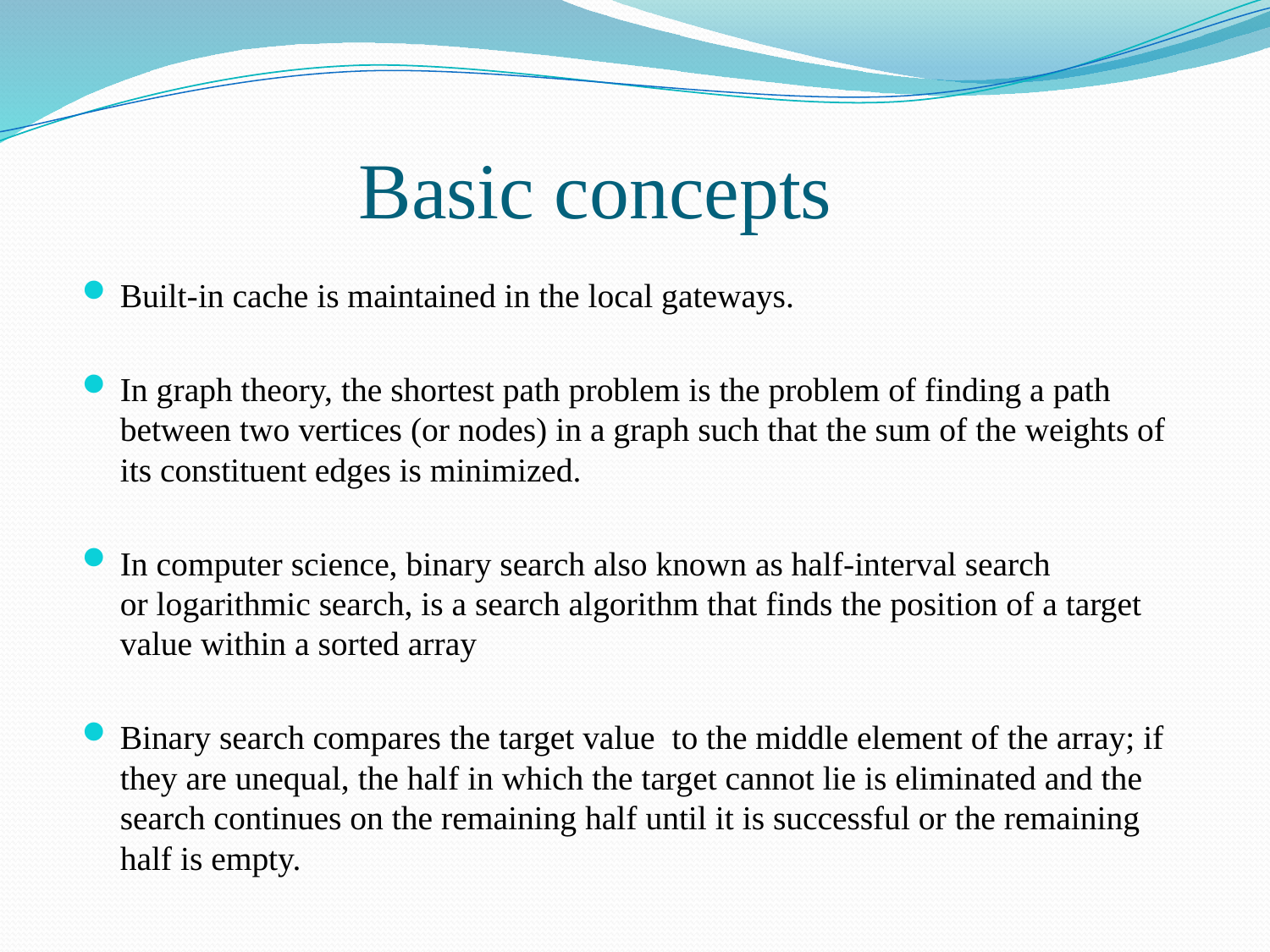

# Basic concepts
Built-in cache is maintained in the local gateways.

In graph theory, the shortest path problem is the problem of finding a path between two vertices (or nodes) in a graph such that the sum of the weights of its constituent edges is minimized.

In computer science, binary search also known as half-interval search or logarithmic search, is a search algorithm that finds the position of a target value within a sorted array

Binary search compares the target value  to the middle element of the array; if they are unequal, the half in which the target cannot lie is eliminated and the search continues on the remaining half until it is successful or the remaining half is empty.